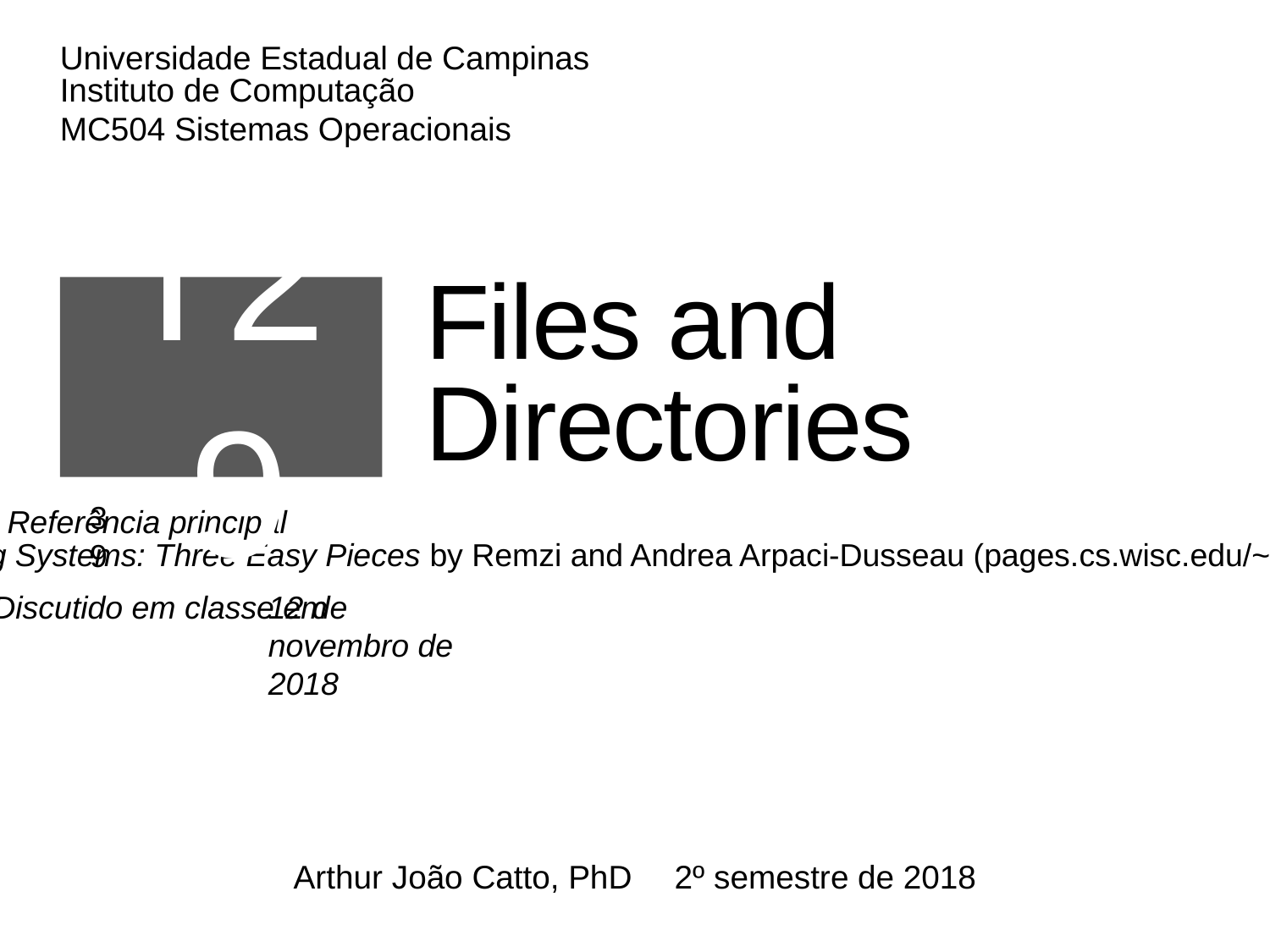

# Files and Directories
T29
39
12 de novembro de 2018